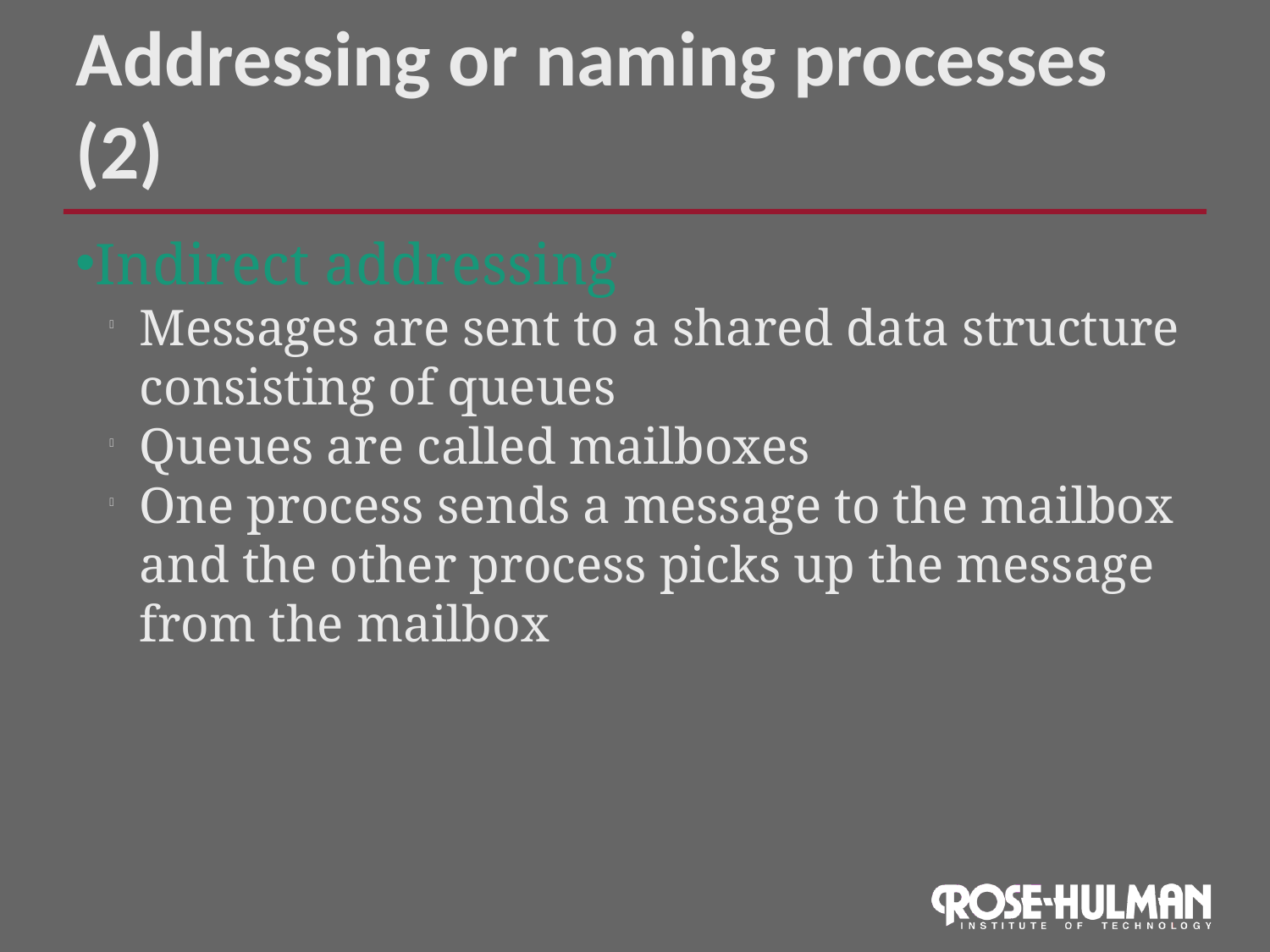

Addressing or naming processes (2)
Indirect addressing
Messages are sent to a shared data structure consisting of queues
Queues are called mailboxes
One process sends a message to the mailbox and the other process picks up the message from the mailbox